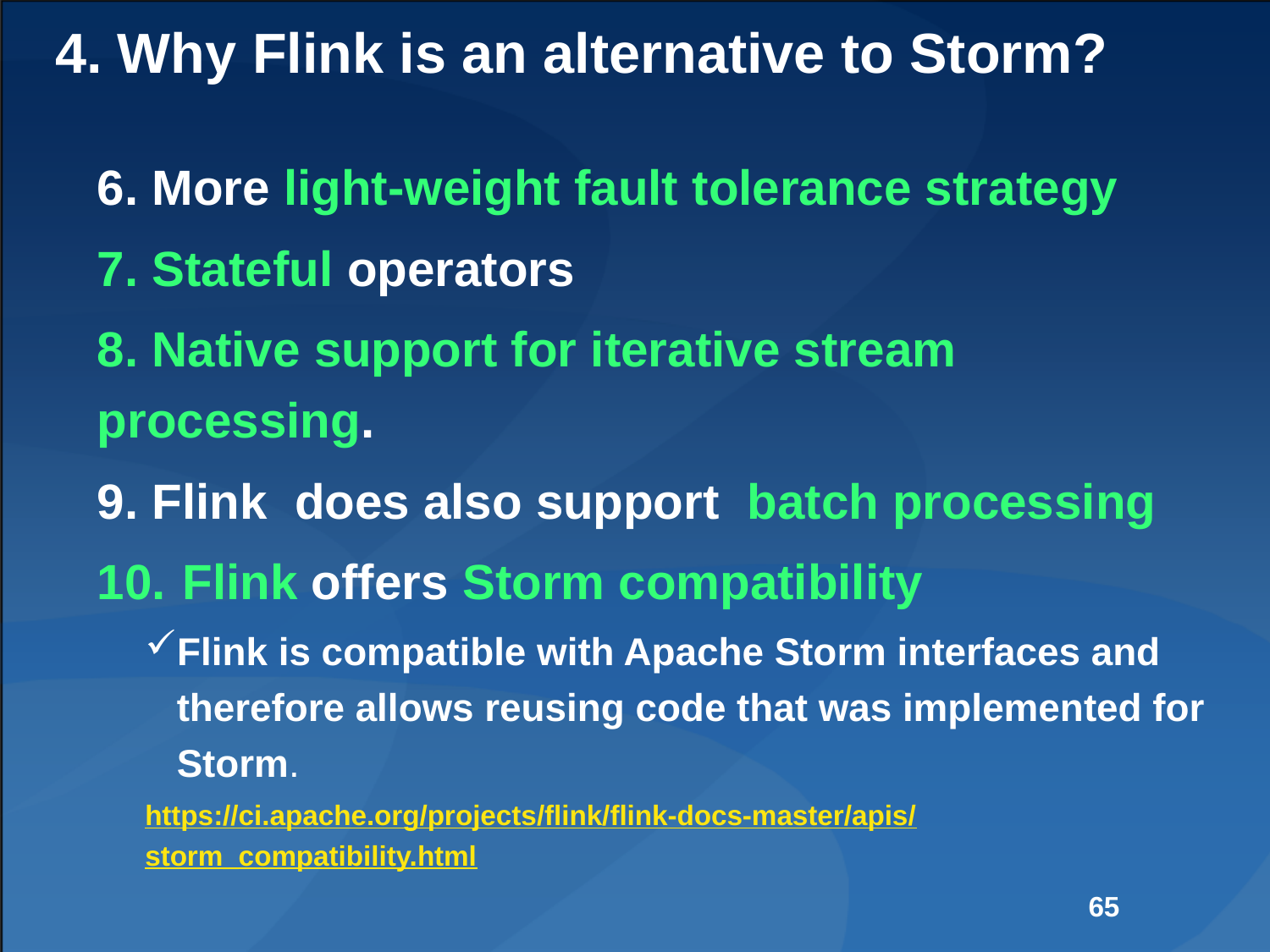

# 4. Why Flink is an alternative to Storm?
6. More light-weight fault tolerance strategy
7. Stateful operators
8. Native support for iterative stream processing.
9. Flink  does also support  batch processing
 Flink offers Storm compatibility
Flink is compatible with Apache Storm interfaces and therefore allows reusing code that was implemented for Storm.
https://ci.apache.org/projects/flink/flink-docs-master/apis/storm_compatibility.html

65